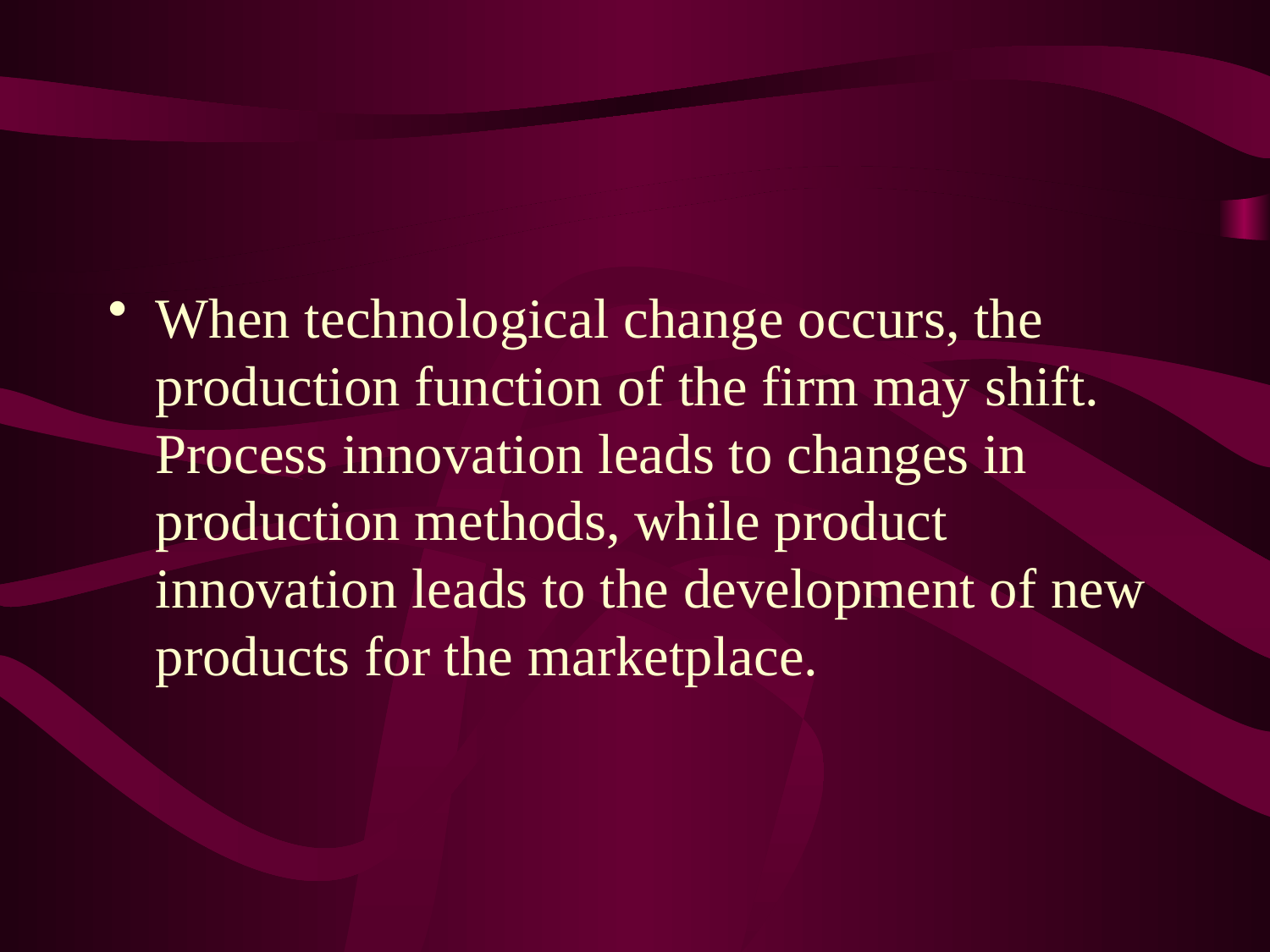

When technological change occurs, the production function of the firm may shift.  Process innovation leads to changes in production methods, while product innovation leads to the development of new products for the marketplace.